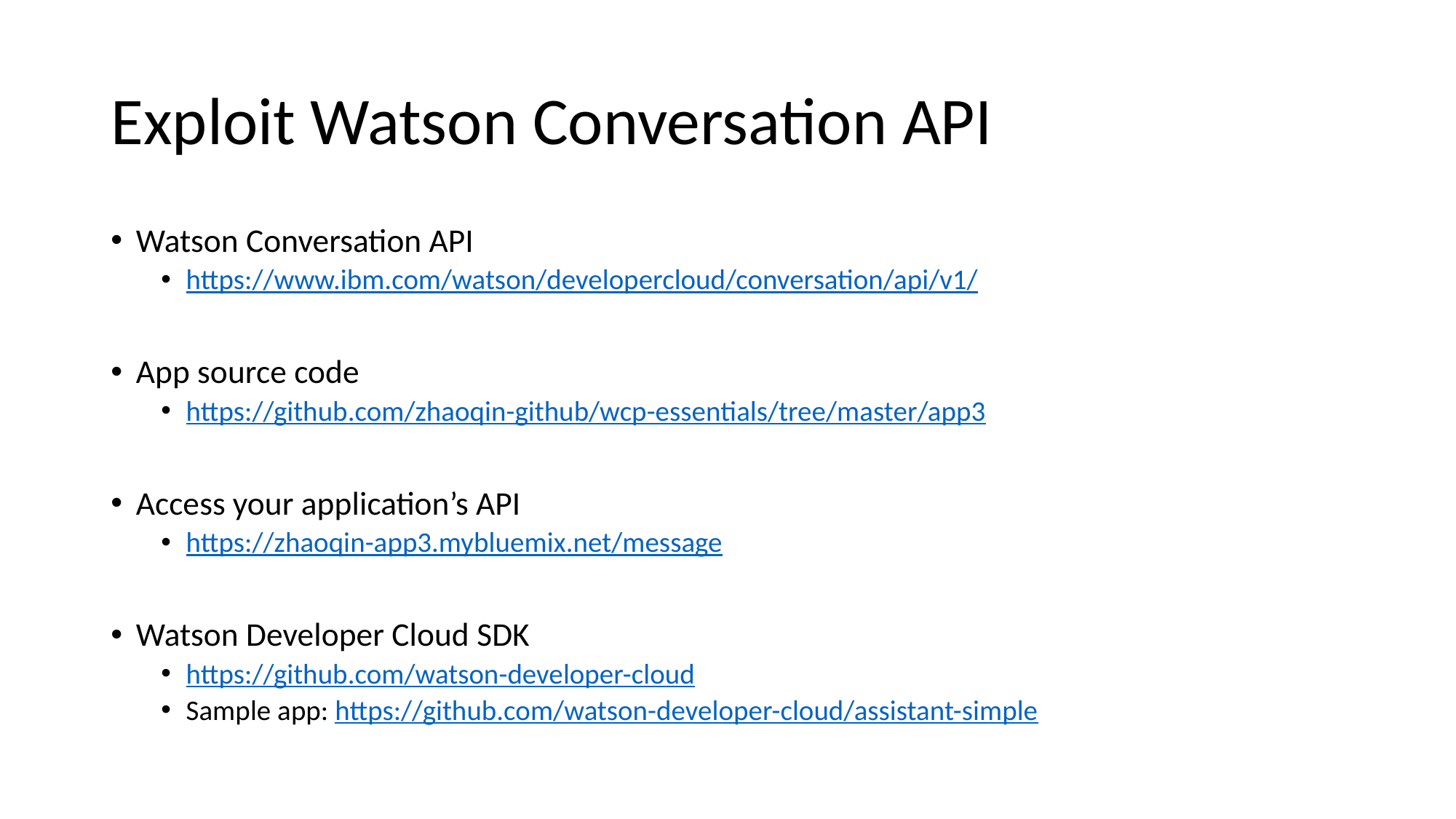

# Exploit Watson Conversation API
Watson Conversation API
https://www.ibm.com/watson/developercloud/conversation/api/v1/

App source code
https://github.com/zhaoqin-github/wcp-essentials/tree/master/app3

Access your application’s API
https://zhaoqin-app3.mybluemix.net/message

Watson Developer Cloud SDK
https://github.com/watson-developer-cloud
Sample app: https://github.com/watson-developer-cloud/assistant-simple